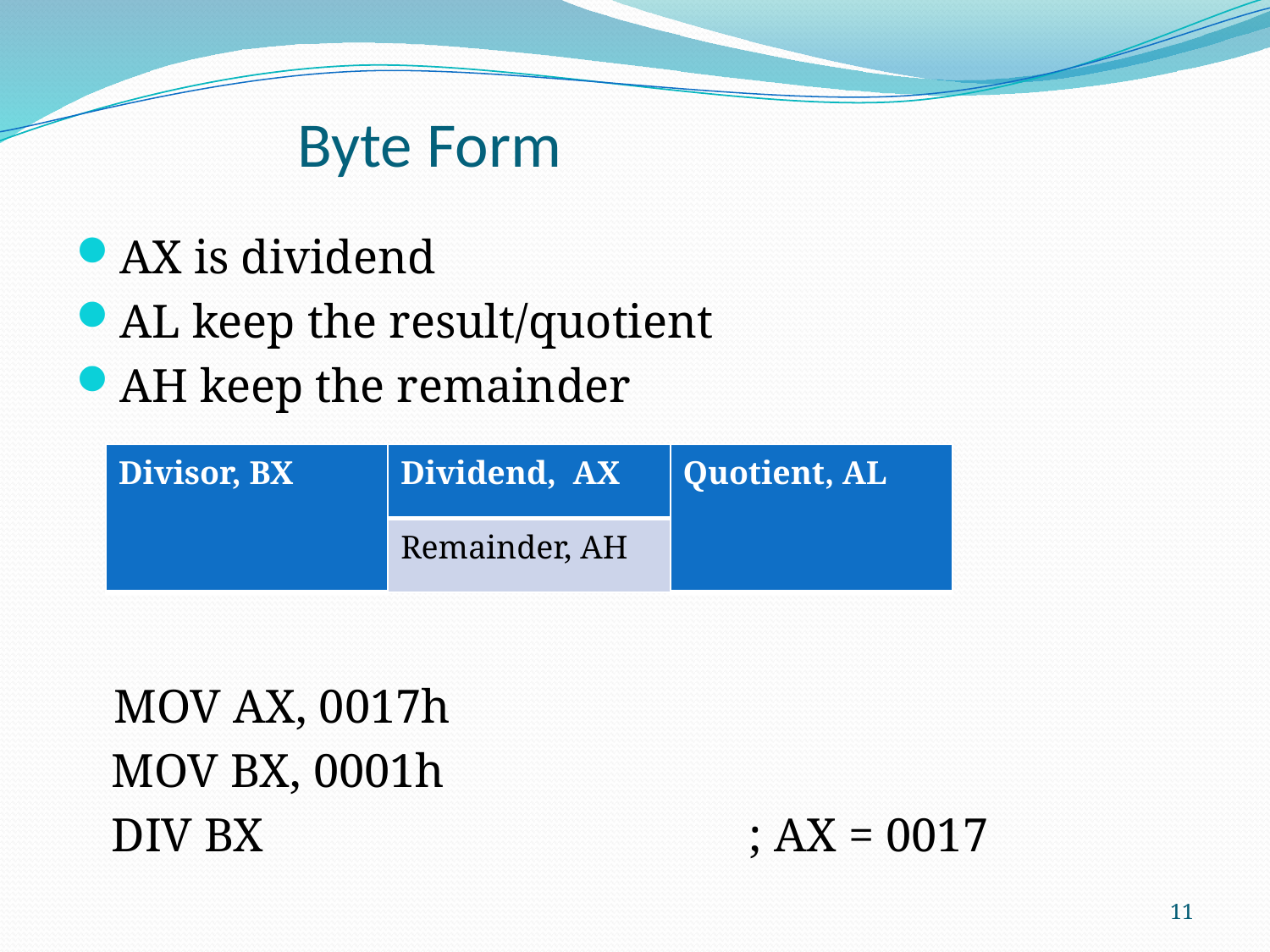

# Byte Form
AX is dividend
AL keep the result/quotient
AH keep the remainder

	MOV AX, 0017h
   MOV BX, 0001h
   DIV BX				; AX = 0017

| Divisor, BX | Dividend, AX | Quotient, AL |
| --- | --- | --- |
|  | Remainder, AH |  |
11